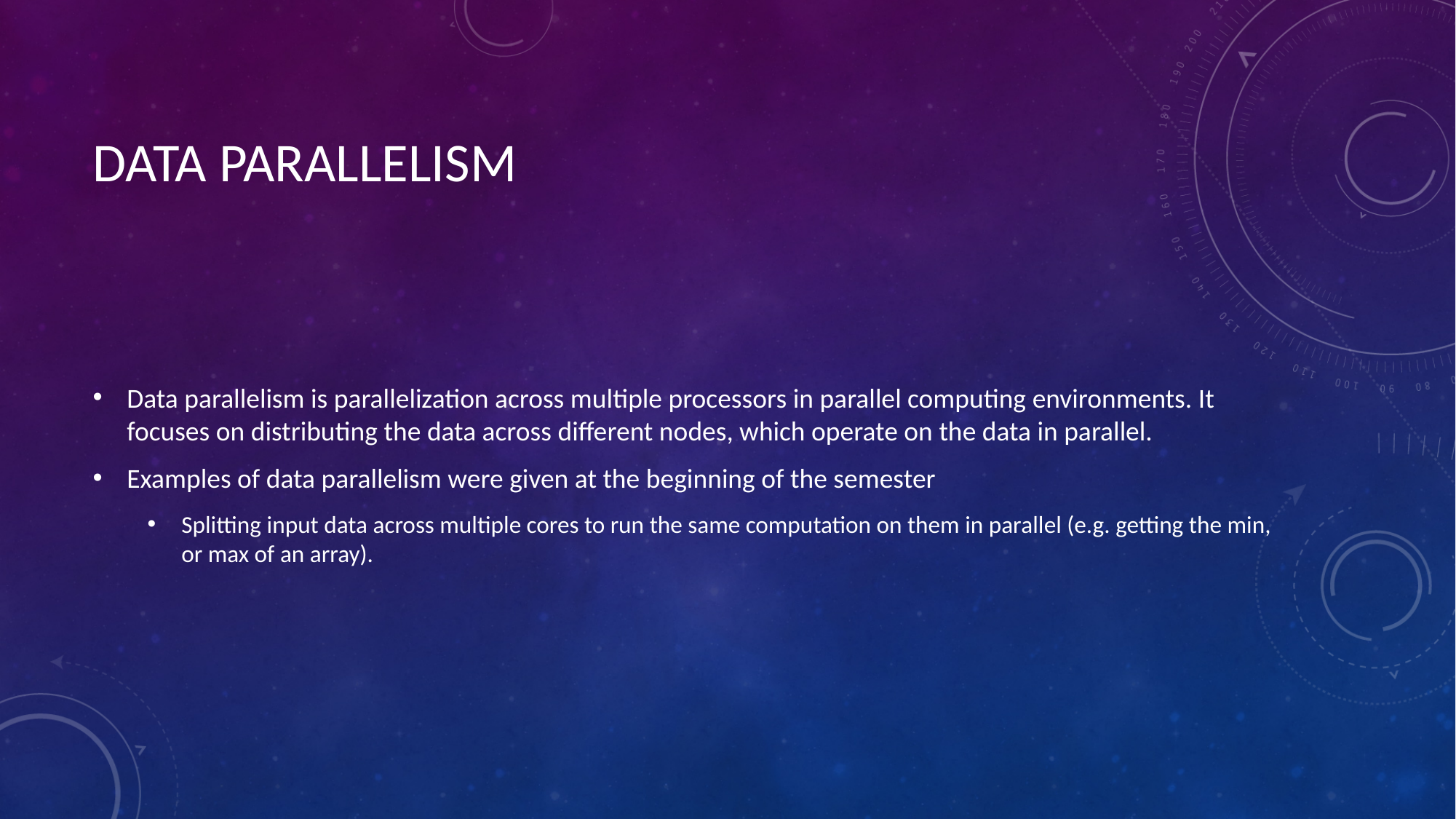

# Data parallelism
Data parallelism is parallelization across multiple processors in parallel computing environments. It focuses on distributing the data across different nodes, which operate on the data in parallel.
Examples of data parallelism were given at the beginning of the semester
Splitting input data across multiple cores to run the same computation on them in parallel (e.g. getting the min, or max of an array).